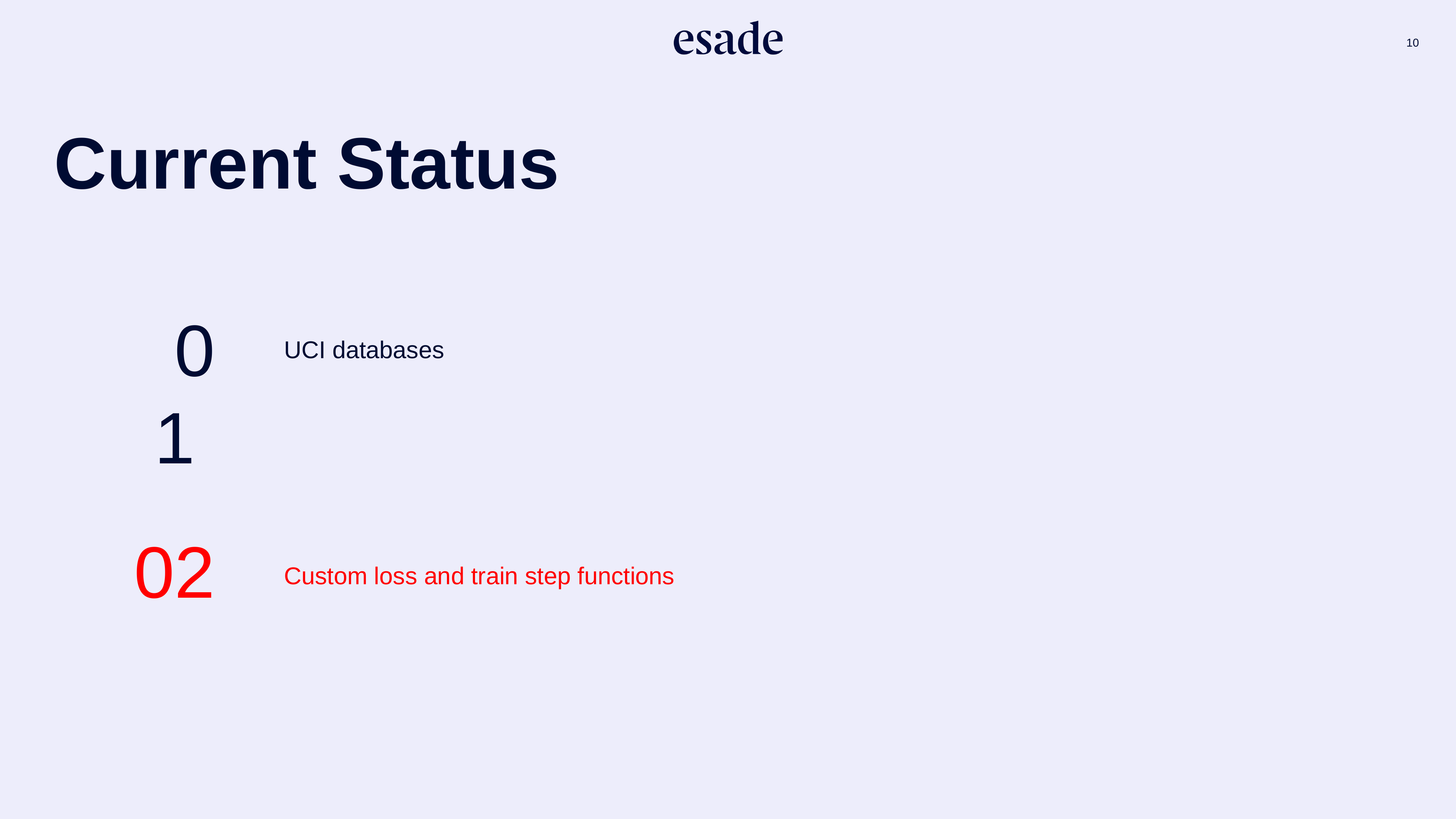

Current Status

01
UCI databases
02
Custom loss and train step functions